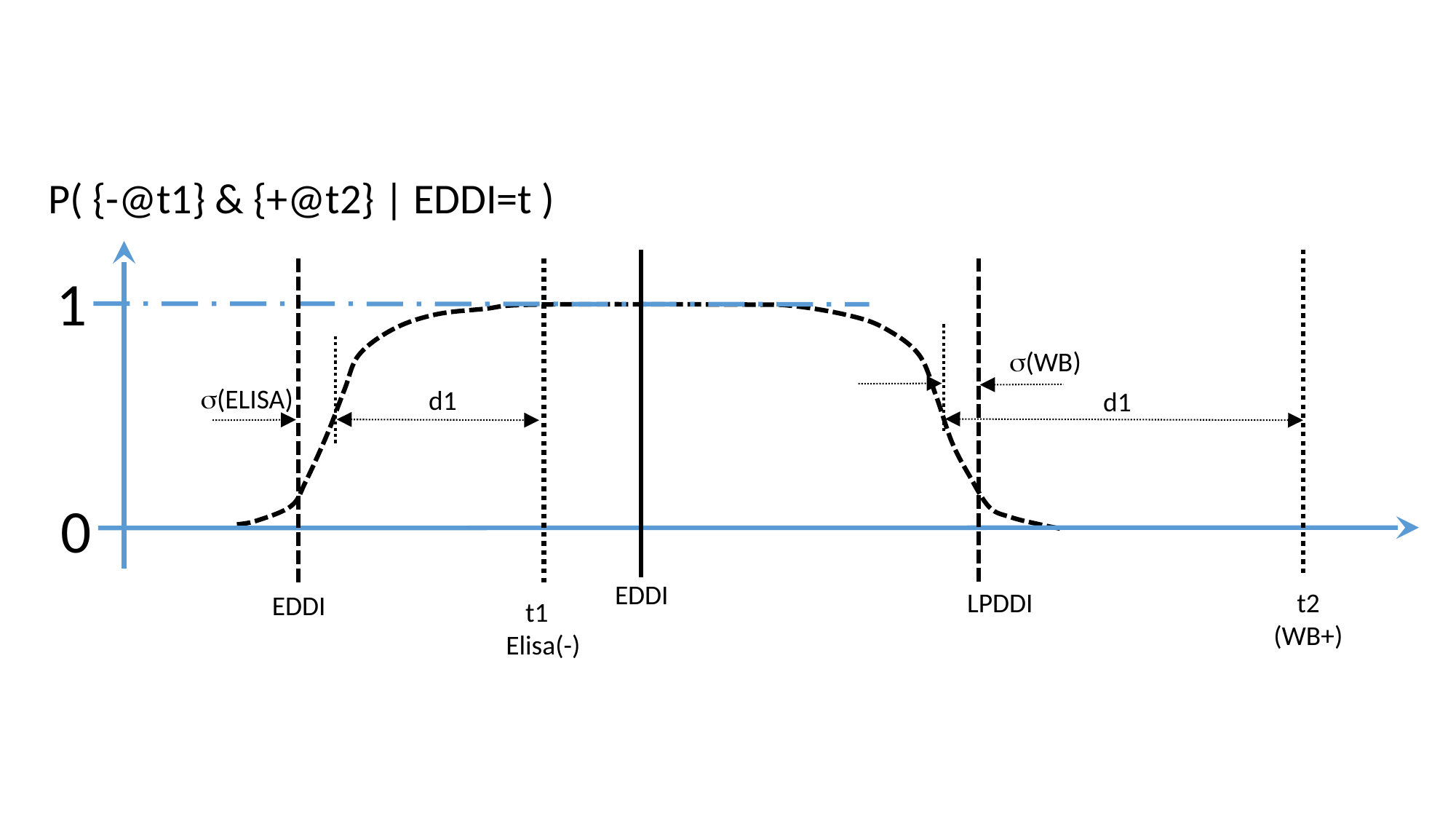

P( {-@t1} & {+@t2} | EDDI=t )
1

σ(WB)
σ(ELISA)
d1
d1
0
EDDI
LPDDI
t2
(WB+)
EDDI
t1
Elisa(-)